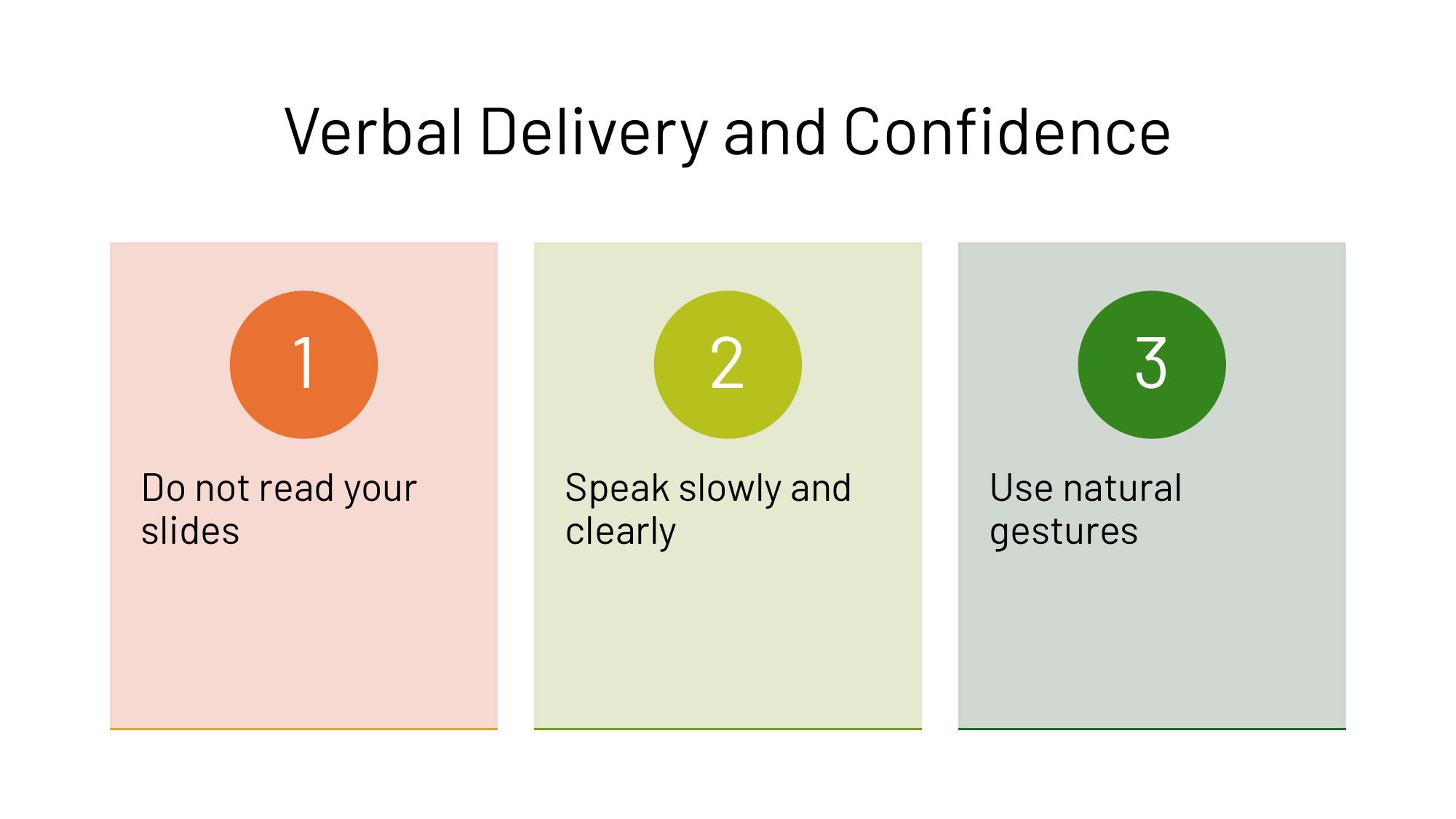

# Verbal Delivery and Confidence
Do not read your slides
1
Speak slowly and clearly
2
Use natural gestures
3